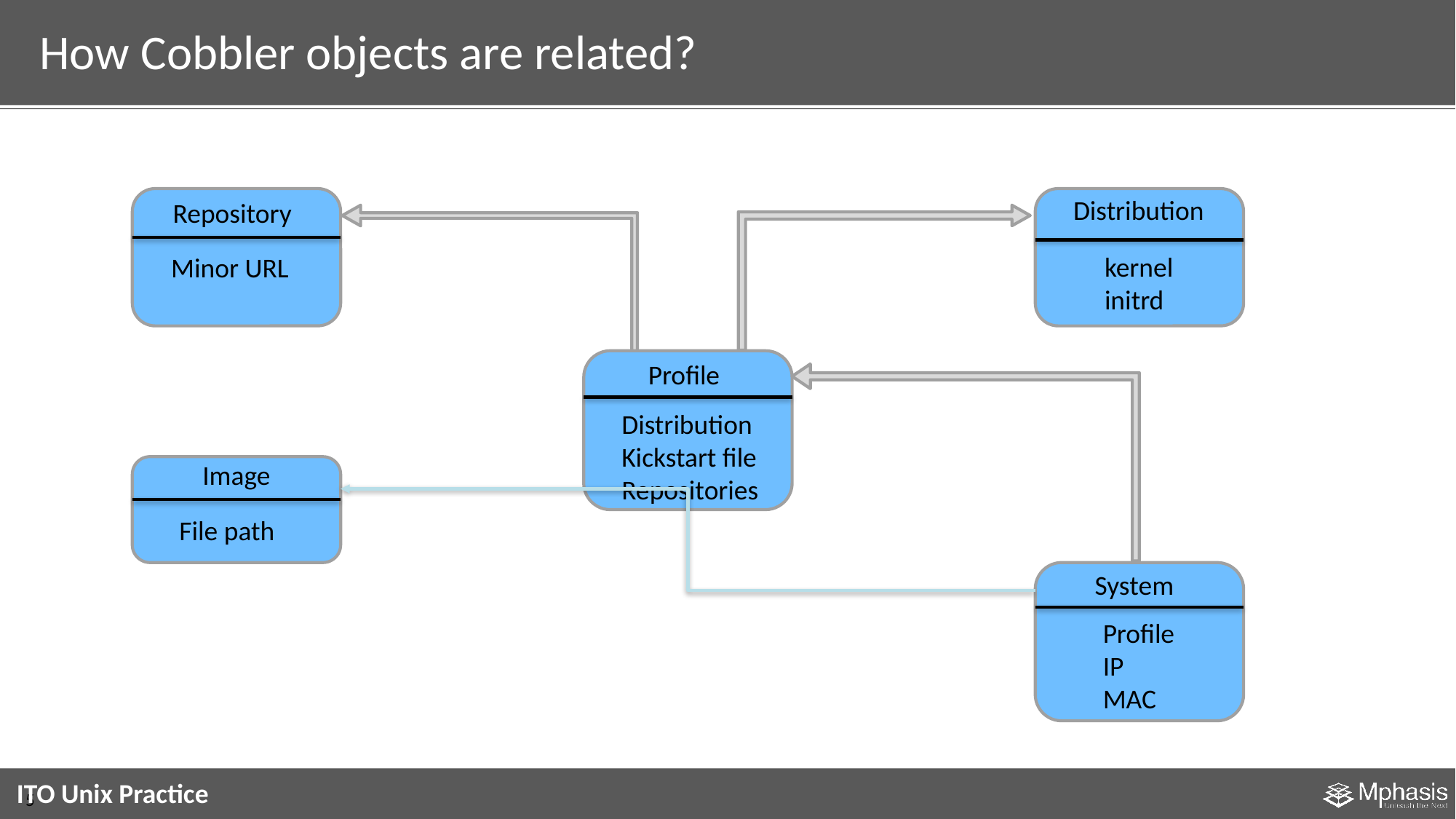

# How Cobbler objects are related?

Distribution

Repository
kernel
initrd
Minor URL

Profile
Distribution
Kickstart file
Repositories
Image

File path

System
Profile
IP
MAC